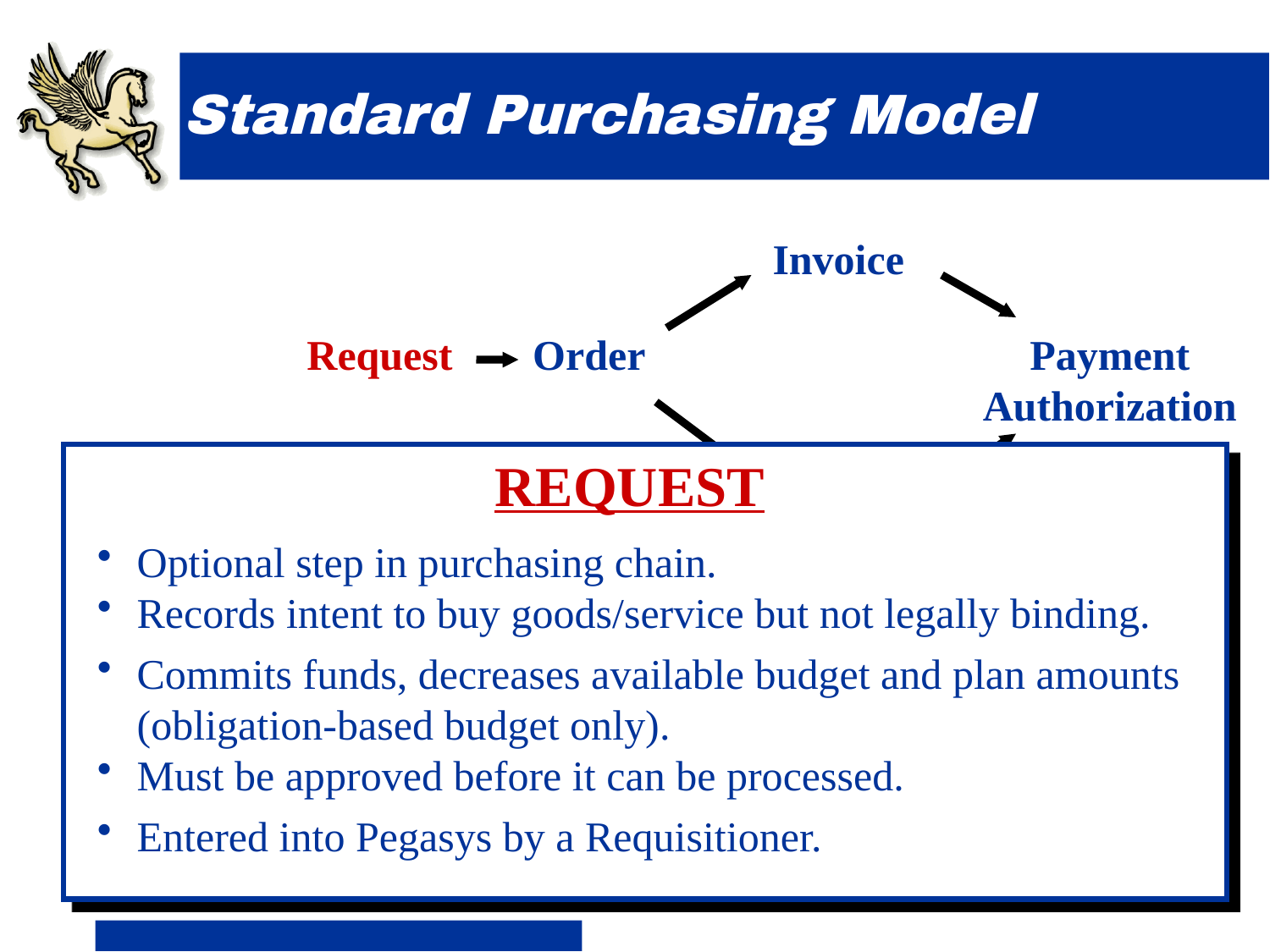

# Standard Purchasing Model
Invoice

Request
Order
Payment
Authorization

REQUEST
Optional step in purchasing chain.
Records intent to buy goods/service but not legally binding.

Commits funds, decreases available budget and plan amounts (obligation-based budget only).
Must be approved before it can be processed.

Entered into Pegasys by a Requisitioner.
9